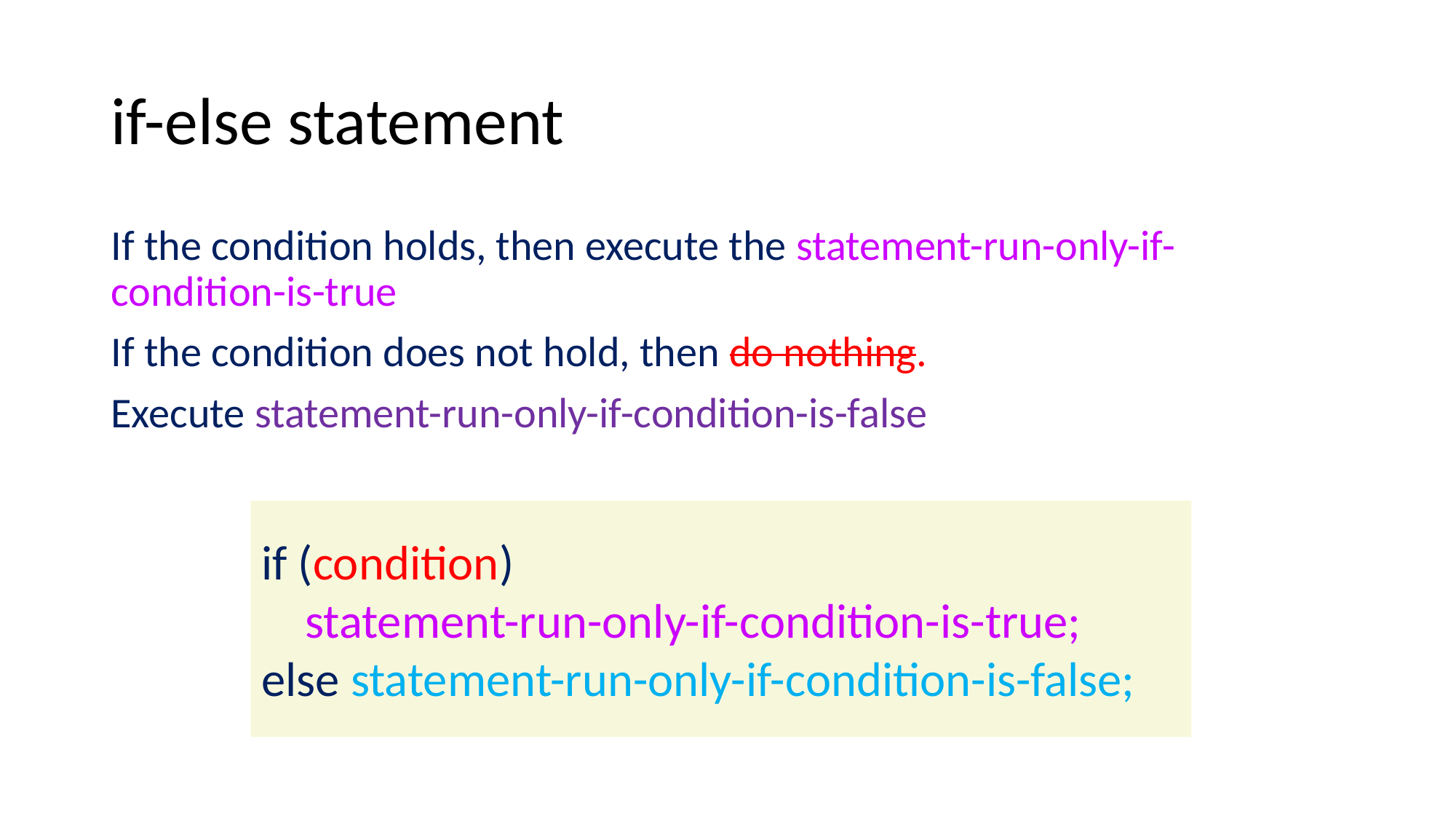

# if-else statement
If the condition holds, then execute the statement-run-only-if-condition-is-true
If the condition does not hold, then do nothing.
Execute statement-run-only-if-condition-is-false

if (condition)
    statement-run-only-if-condition-is-true;
else statement-run-only-if-condition-is-false;